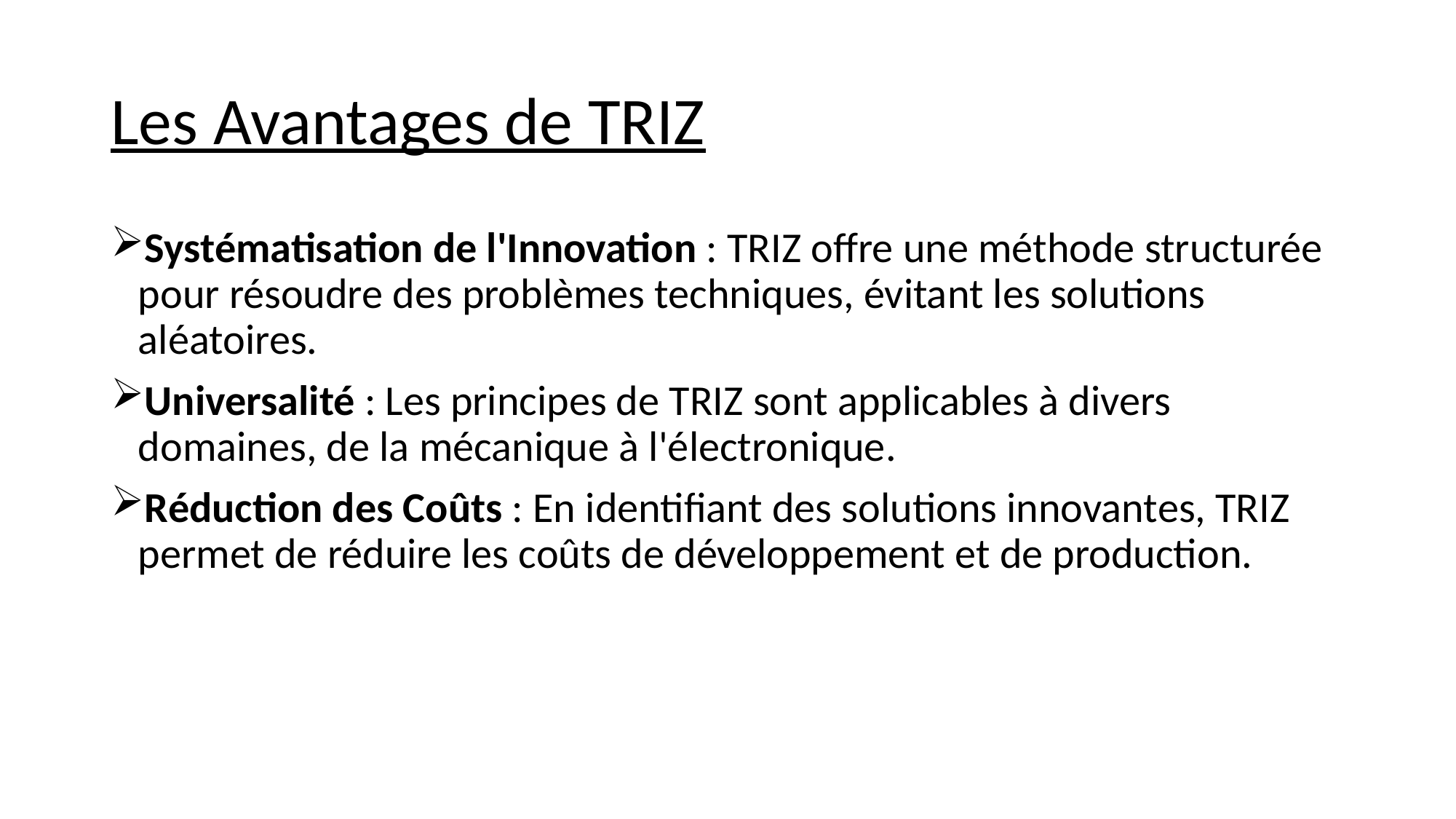

# Les Avantages de TRIZ
Systématisation de l'Innovation : TRIZ offre une méthode structurée pour résoudre des problèmes techniques, évitant les solutions aléatoires.
Universalité : Les principes de TRIZ sont applicables à divers domaines, de la mécanique à l'électronique.
Réduction des Coûts : En identifiant des solutions innovantes, TRIZ permet de réduire les coûts de développement et de production.